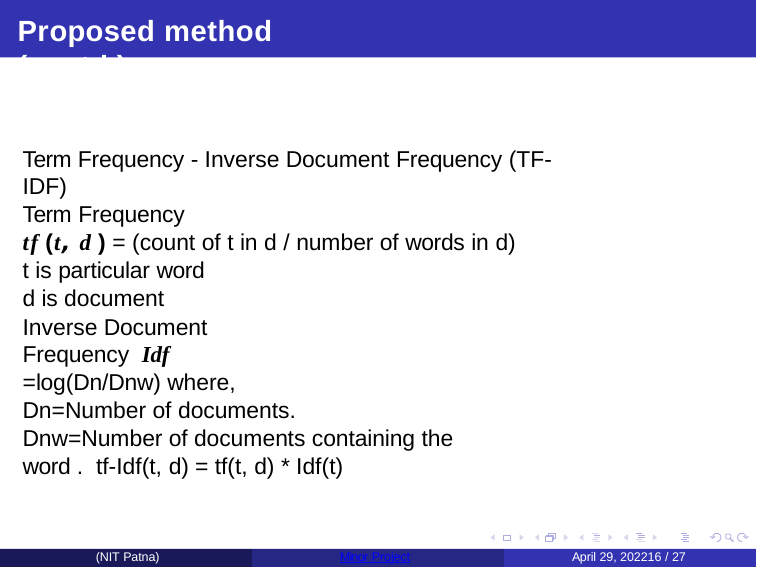

# Proposed method (contd.)
Term Frequency - Inverse Document Frequency (TF-IDF)
Term Frequency
tf (t, d ) = (count of t in d / number of words in d)  t is particular word
d is document
Inverse Document Frequency  Idf =log(Dn/Dnw) where,  Dn=Number of documents.
Dnw=Number of documents containing the word .  tf-Idf(t, d) = tf(t, d) * Idf(t)

(NIT Patna)
Minor Project
April 29, 202216 / 27